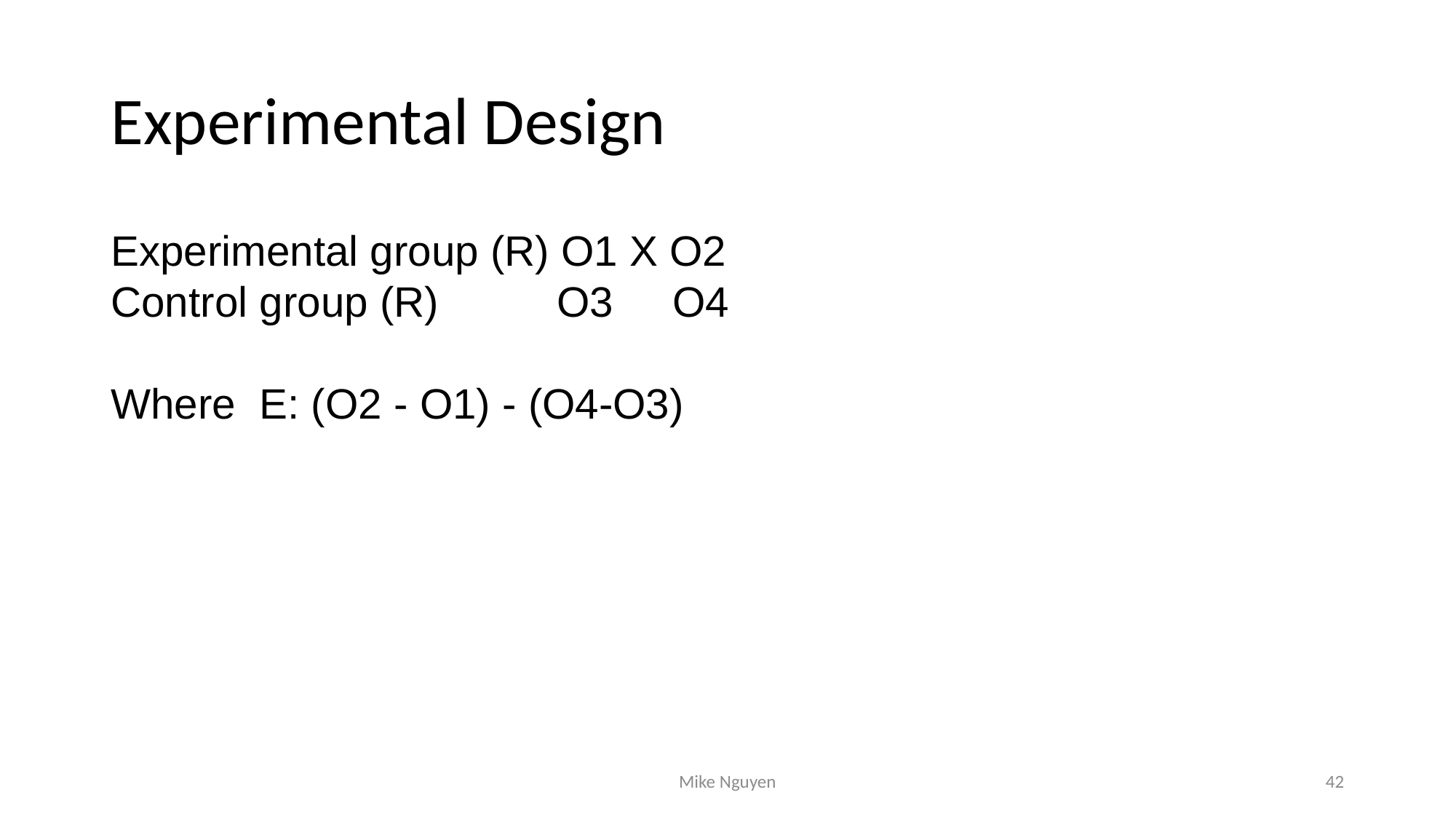

# Experimental Design
Experimental group (R) O1 X O2
Control group (R)          O3     O4
Where  E: (O2 - O1) - (O4-O3)

Mike Nguyen
42